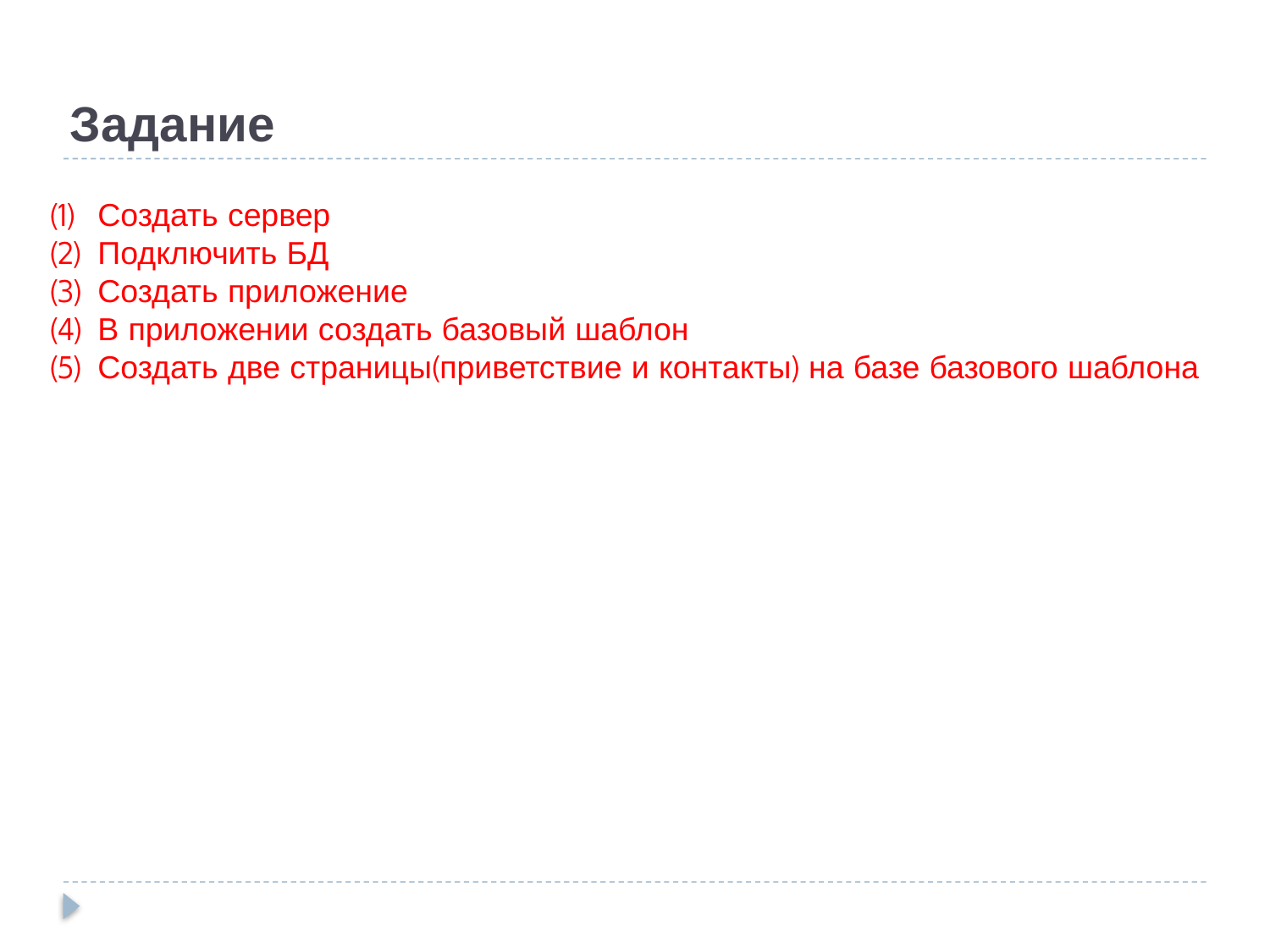

# Задание
Создать сервер
Подключить БД
Создать приложение
В приложении создать базовый шаблон
Создать две страницы(приветствие и контакты) на базе базового шаблона